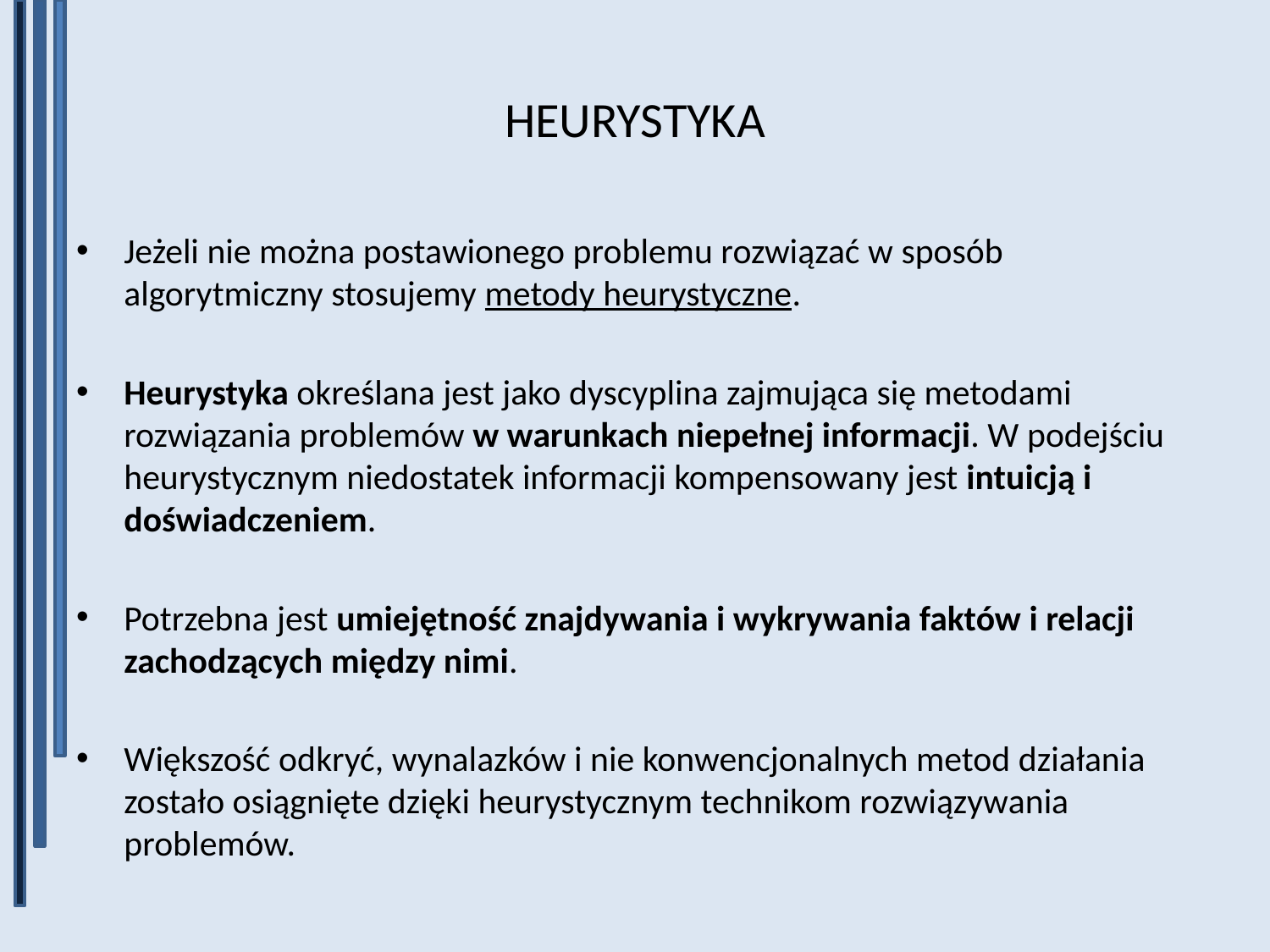

# HEURYSTYKA
Jeżeli nie można postawionego problemu rozwiązać w sposób algorytmiczny stosujemy metody heurystyczne.

Heurystyka określana jest jako dyscyplina zajmująca się metodami rozwiązania problemów w warunkach niepełnej informacji. W podejściu heurystycznym niedostatek informacji kompensowany jest intuicją i doświadczeniem.

Potrzebna jest umiejętność znajdywania i wykrywania faktów i relacji zachodzących między nimi.

Większość odkryć, wynalazków i nie konwencjonalnych metod działania zostało osiągnięte dzięki heurystycznym technikom rozwiązywania problemów.